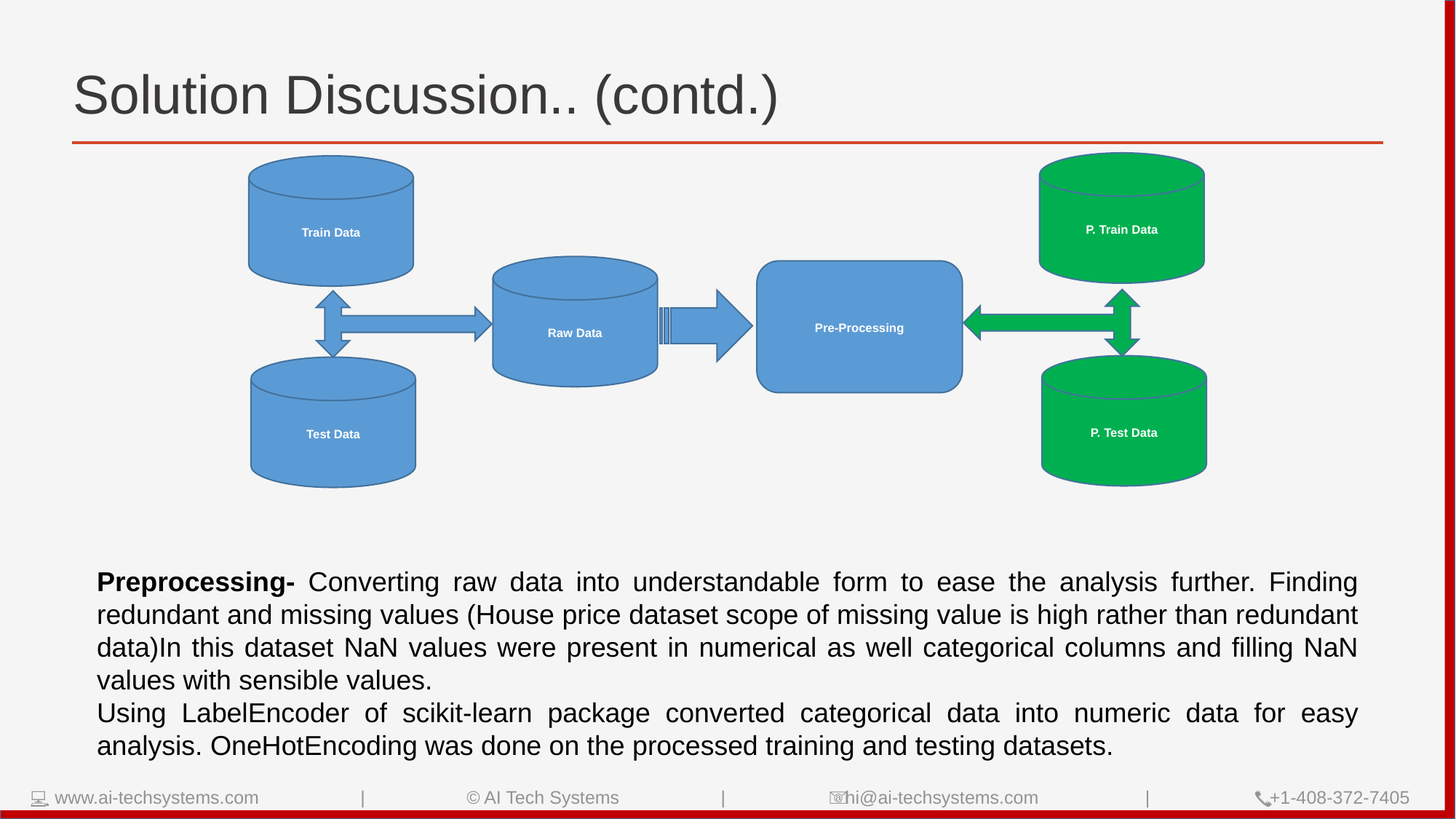

# Solution Discussion.. (contd.)
P. Train Data
Train Data

Raw Data
Pre-Processing

P. Test Data
Test Data
Preprocessing- Converting raw data into understandable form to ease the analysis further. Finding redundant and missing values (House price dataset scope of missing value is high rather than redundant data)In this dataset NaN values were present in numerical as well categorical columns and filling NaN values with sensible values.
Using LabelEncoder of scikit-learn package converted categorical data into numeric data for easy analysis. OneHotEncoding was done on the processed training and testing datasets.
💻 www.ai-techsystems.com                    |                    © AI Tech Systems                    |                    📧hi@ai-techsystems.com                     |                    📞+1-408-372-7405